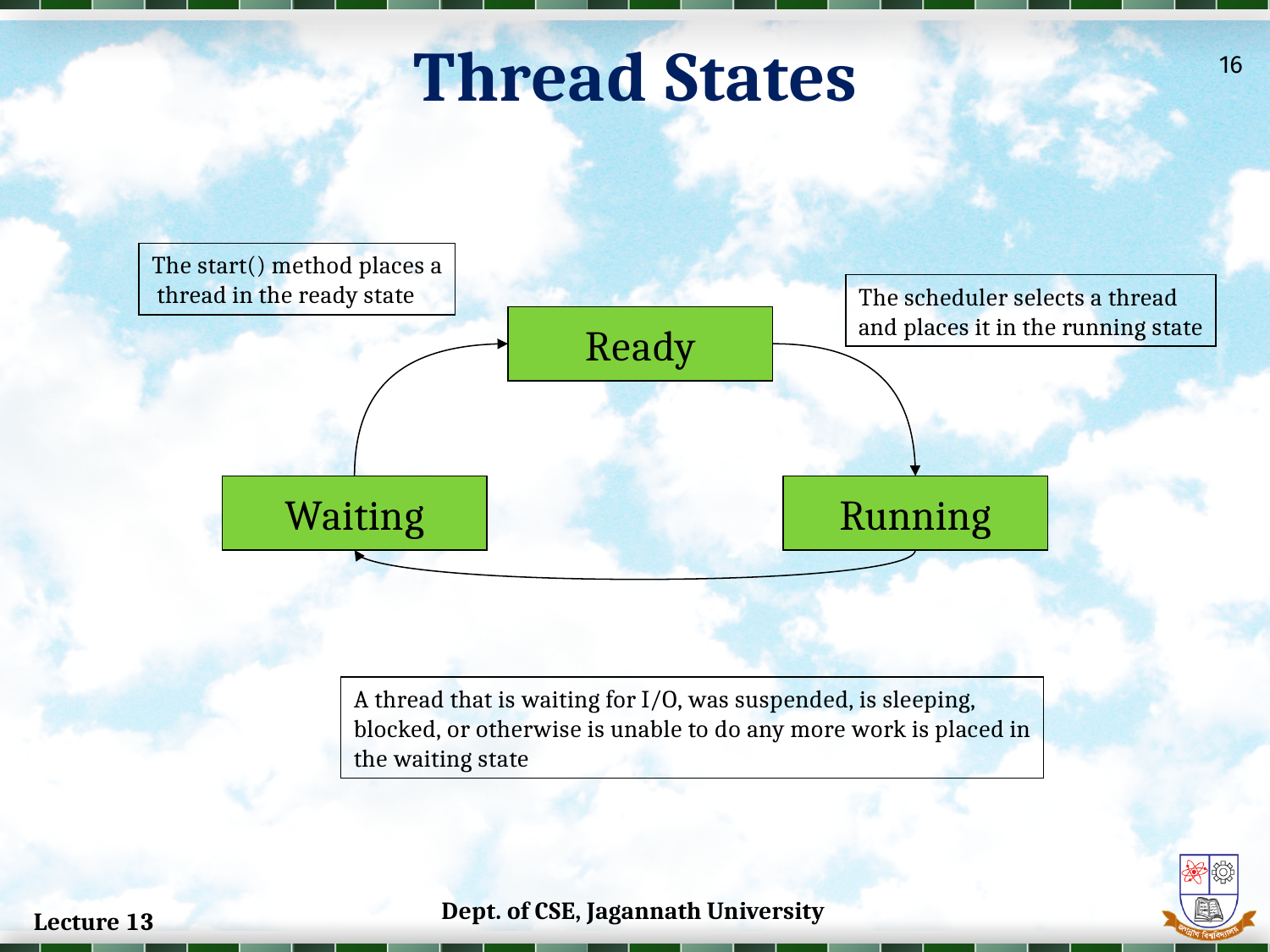

Thread States
16
The start() method places a
 thread in the ready state
The scheduler selects a thread
and places it in the running state
Ready
Waiting
Running
A thread that is waiting for I/O, was suspended, is sleeping,
blocked, or otherwise is unable to do any more work is placed in
the waiting state
Dept. of CSE, Jagannath University